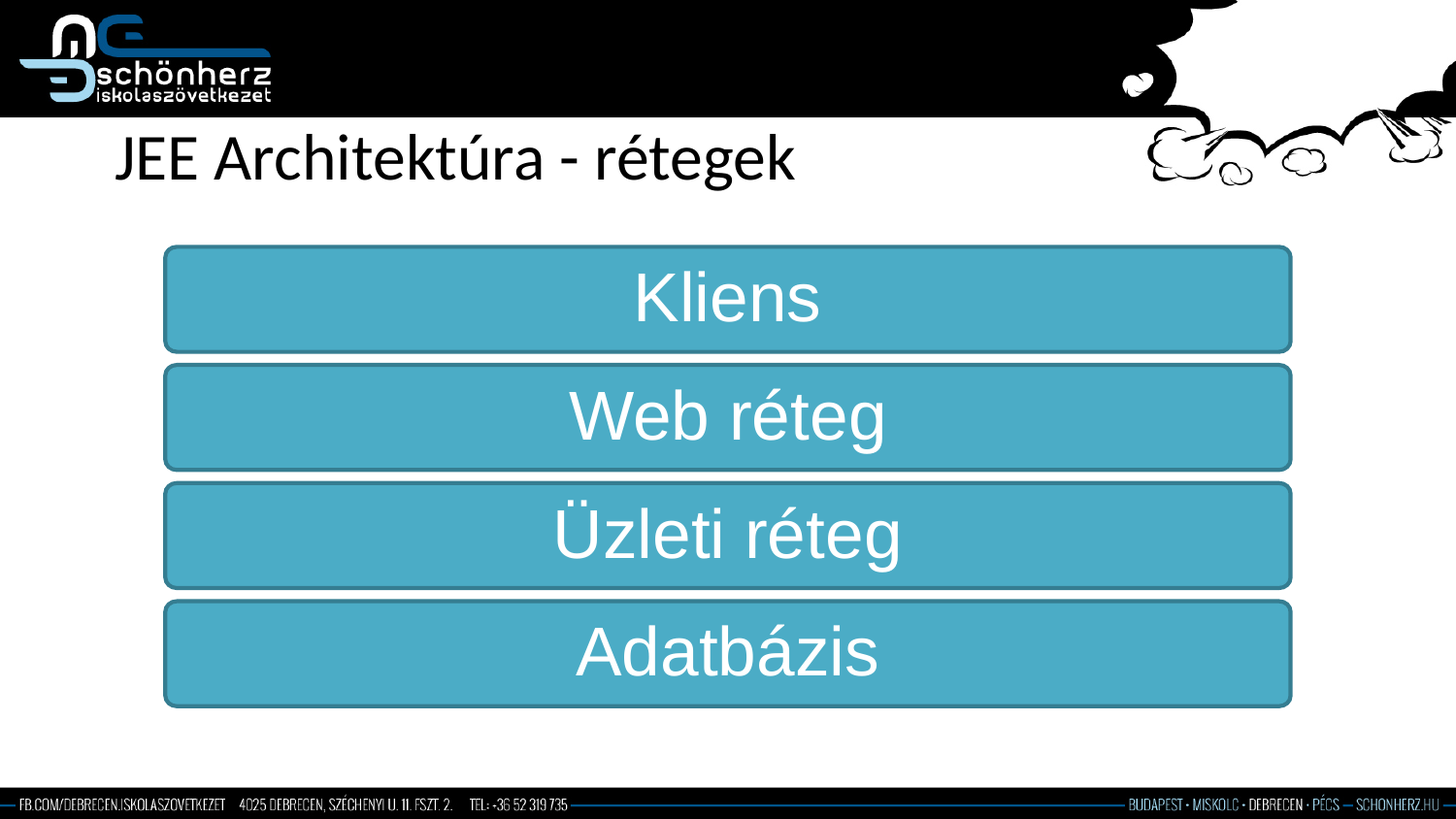

# JEE Architektúra - rétegek
Kliens
Web réteg
Üzleti réteg
Adatbázis